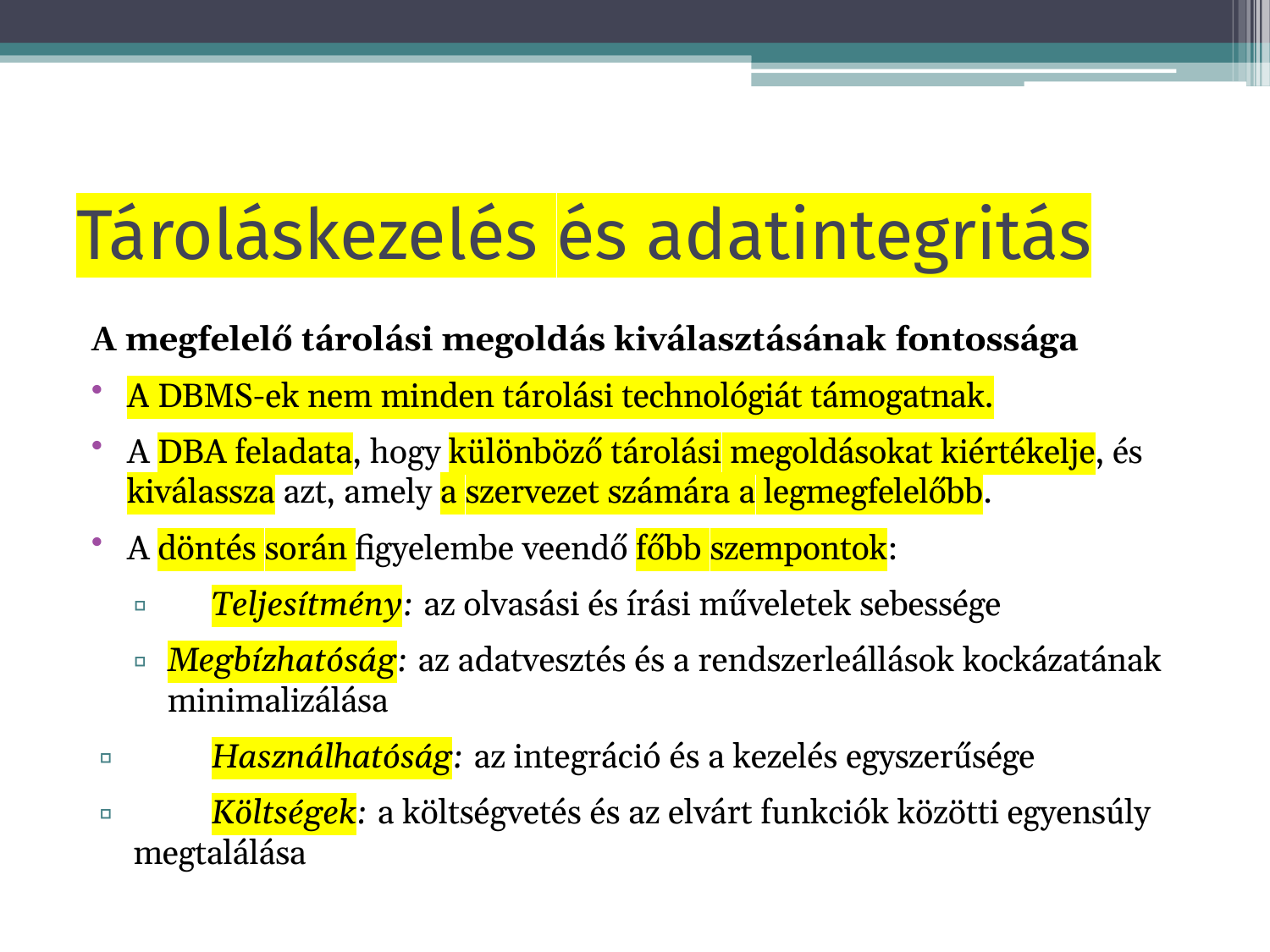

# Tároláskezelés és adatintegritás
A megfelelő tárolási megoldás kiválasztásának fontossága
A DBMS-ek nem minden tárolási technológiát támogatnak.
A DBA feladata, hogy különböző tárolási megoldásokat kiértékelje, és kiválassza azt, amely a szervezet számára a legmegfelelőbb.
A döntés során figyelembe veendő főbb szempontok:
▫	Teljesítmény: az olvasási és írási műveletek sebessége
▫	Megbízhatóság: az adatvesztés és a rendszerleállások kockázatának minimalizálása
▫	Használhatóság: az integráció és a kezelés egyszerűsége
▫	Költségek: a költségvetés és az elvárt funkciók közötti egyensúly
megtalálása